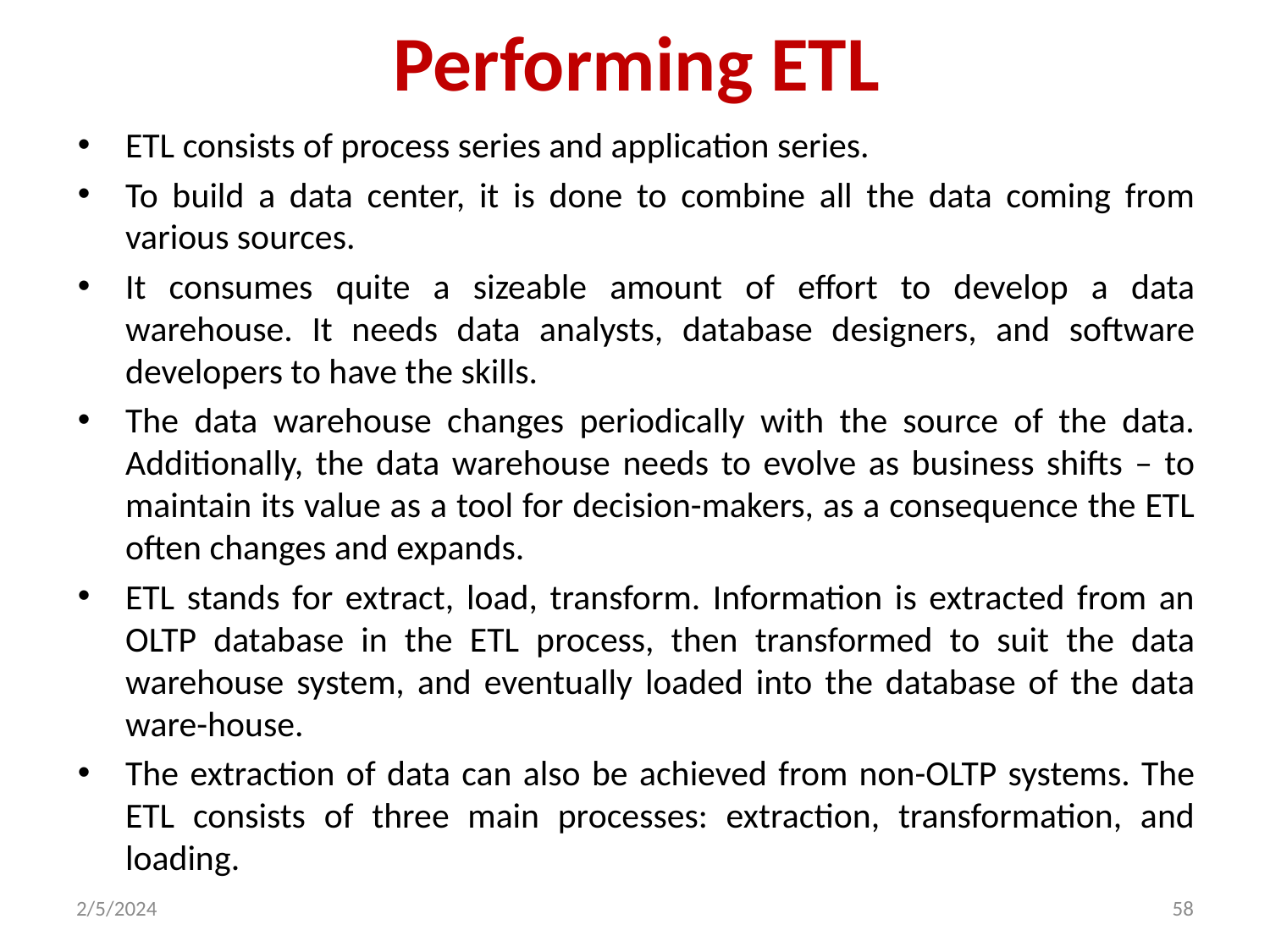

# Performing ETL
ETL consists of process series and application series.
To build a data center, it is done to combine all the data coming from various sources.
It consumes quite a sizeable amount of effort to develop a data warehouse. It needs data analysts, database designers, and software developers to have the skills.
The data warehouse changes periodically with the source of the data. Additionally, the data warehouse needs to evolve as business shifts – to maintain its value as a tool for decision-makers, as a consequence the ETL often changes and expands.
ETL stands for extract, load, transform. Information is extracted from an OLTP database in the ETL process, then transformed to suit the data warehouse system, and eventually loaded into the database of the data ware-house.
The extraction of data can also be achieved from non-OLTP systems. The ETL consists of three main processes: extraction, transformation, and loading.
2/5/2024
58